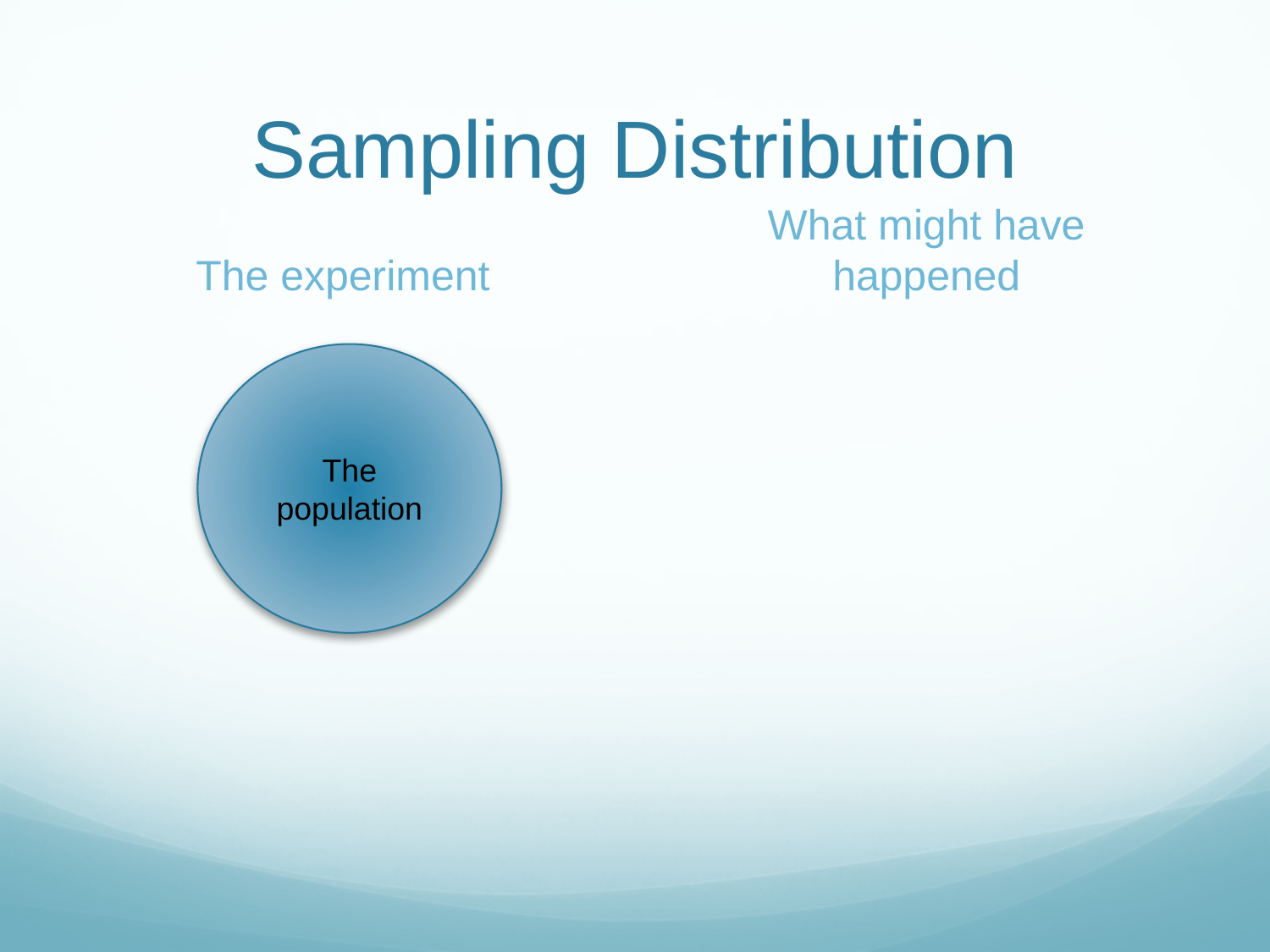

# Sampling Distribution
The experiment
What might have happened

The population